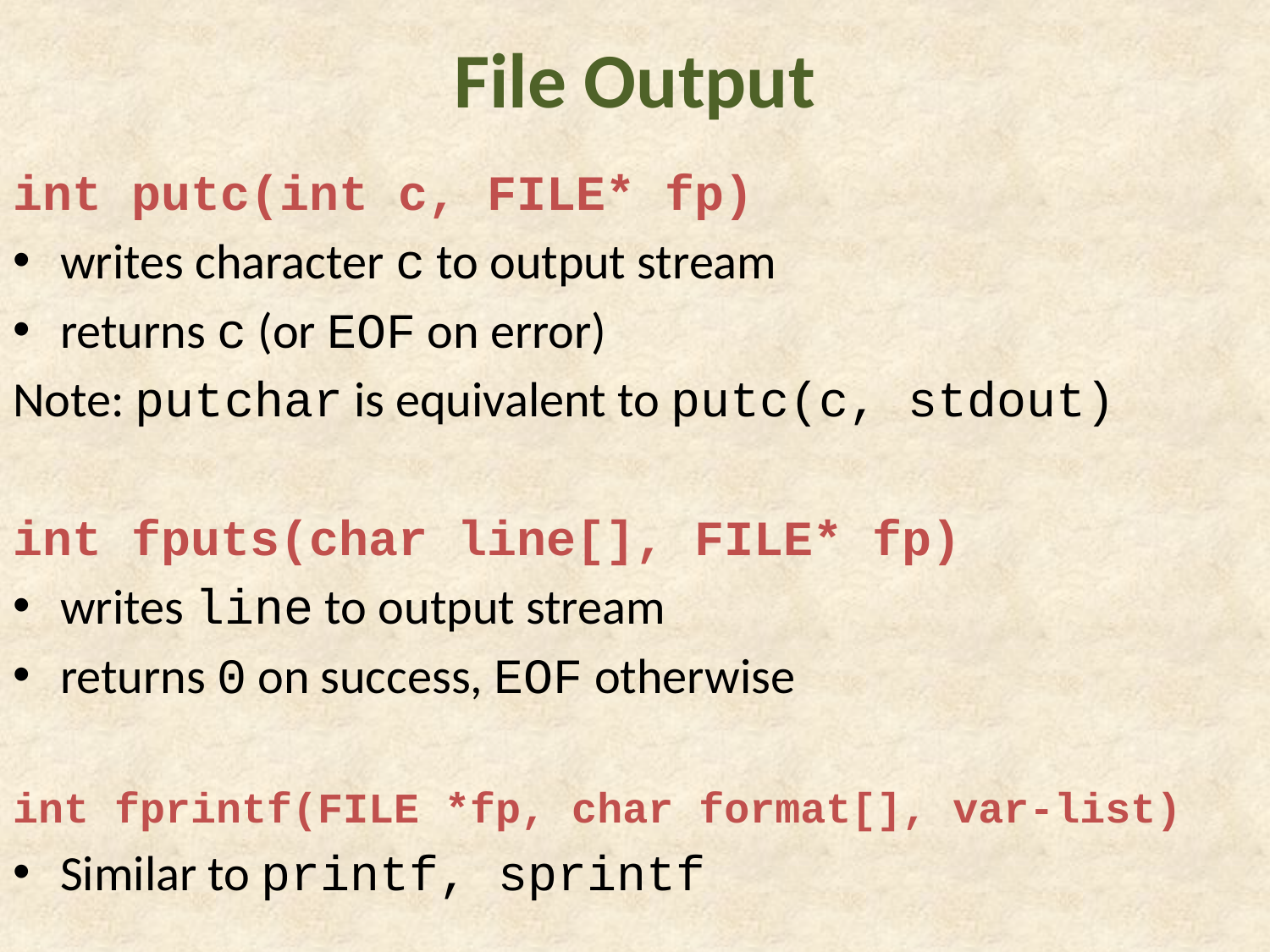

# File Output
int putc(int c, FILE* fp)
writes character c to output stream
returns c (or EOF on error)
Note: putchar is equivalent to putc(c, stdout)

int fputs(char line[], FILE* fp)
writes line to output stream
returns 0 on success, EOF otherwise

int fprintf(FILE *fp, char format[], var-list)
Similar to printf, sprintf